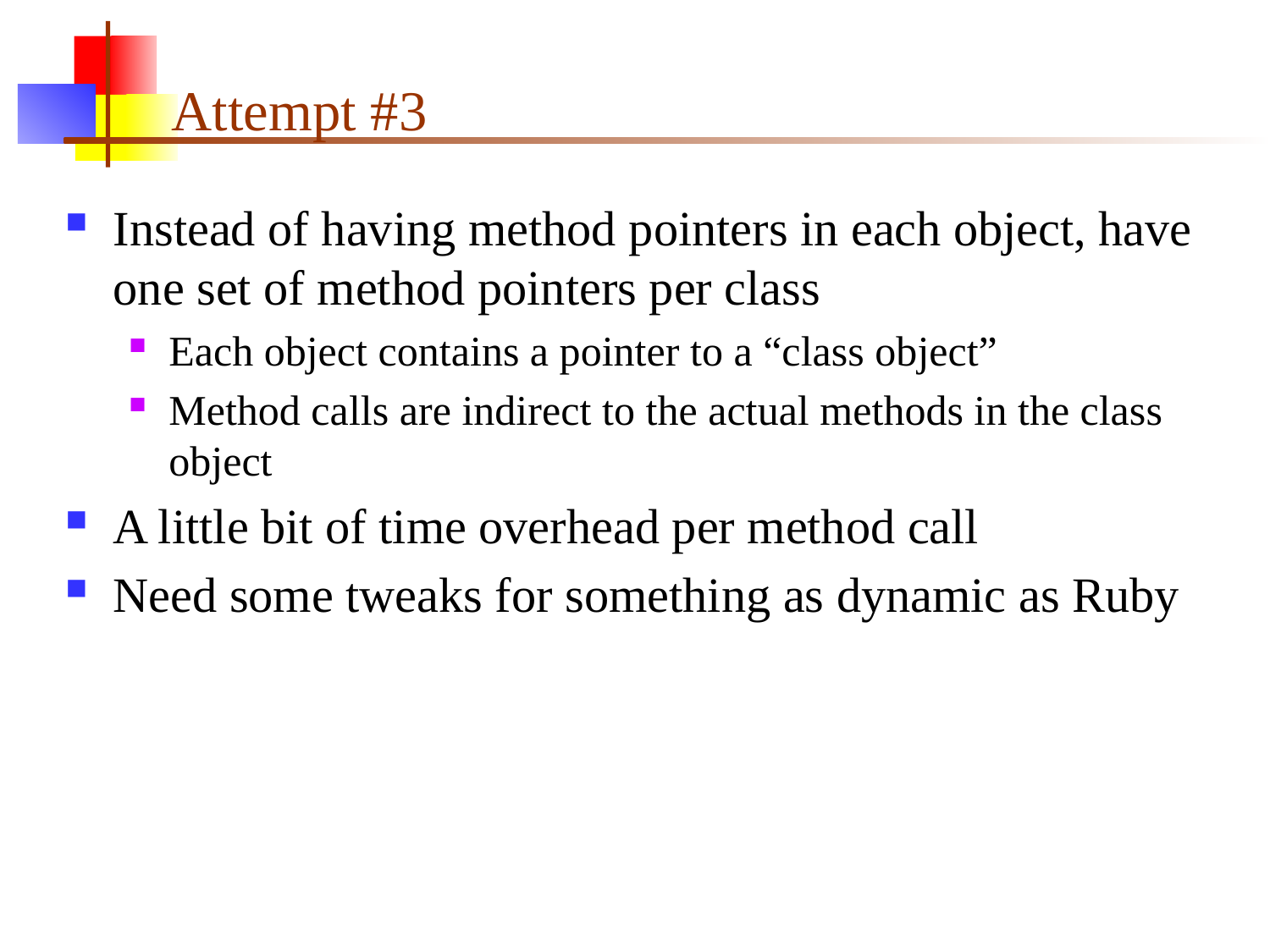

# Attempt #3
Instead of having method pointers in each object, have one set of method pointers per class
Each object contains a pointer to a “class object”
Method calls are indirect to the actual methods in the class object
A little bit of time overhead per method call
Need some tweaks for something as dynamic as Ruby